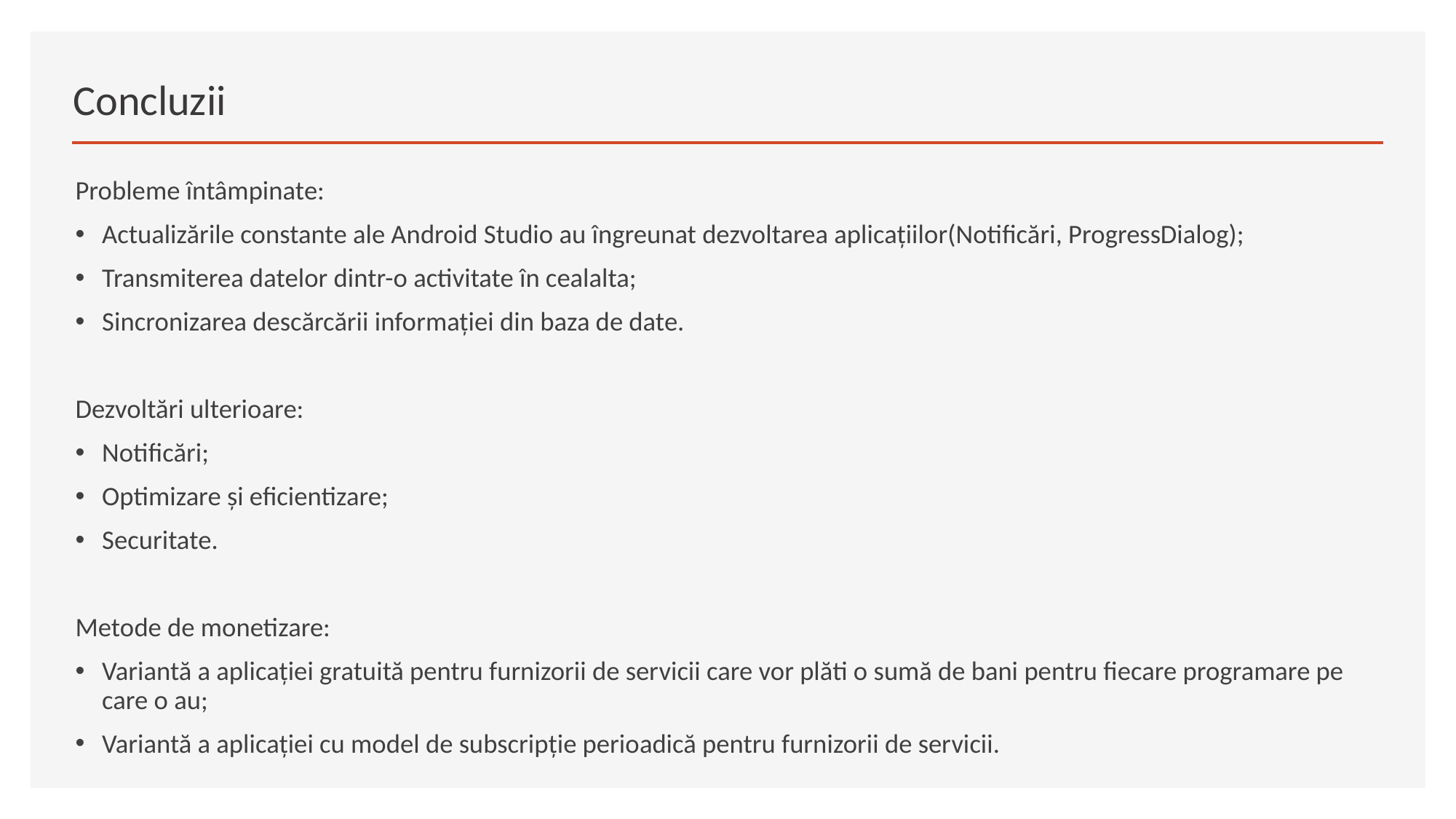

# Concluzii
Probleme întâmpinate:
Actualizările constante ale Android Studio au îngreunat dezvoltarea aplicațiilor(Notificări, ProgressDialog);
Transmiterea datelor dintr-o activitate în cealalta;
Sincronizarea descărcării informației din baza de date.

Dezvoltări ulterioare:
Notificări;
Optimizare și eficientizare;
Securitate.

Metode de monetizare:
Variantă a aplicației gratuită pentru furnizorii de servicii care vor plăti o sumă de bani pentru fiecare programare pe care o au;
Variantă a aplicației cu model de subscripție perioadică pentru furnizorii de servicii.